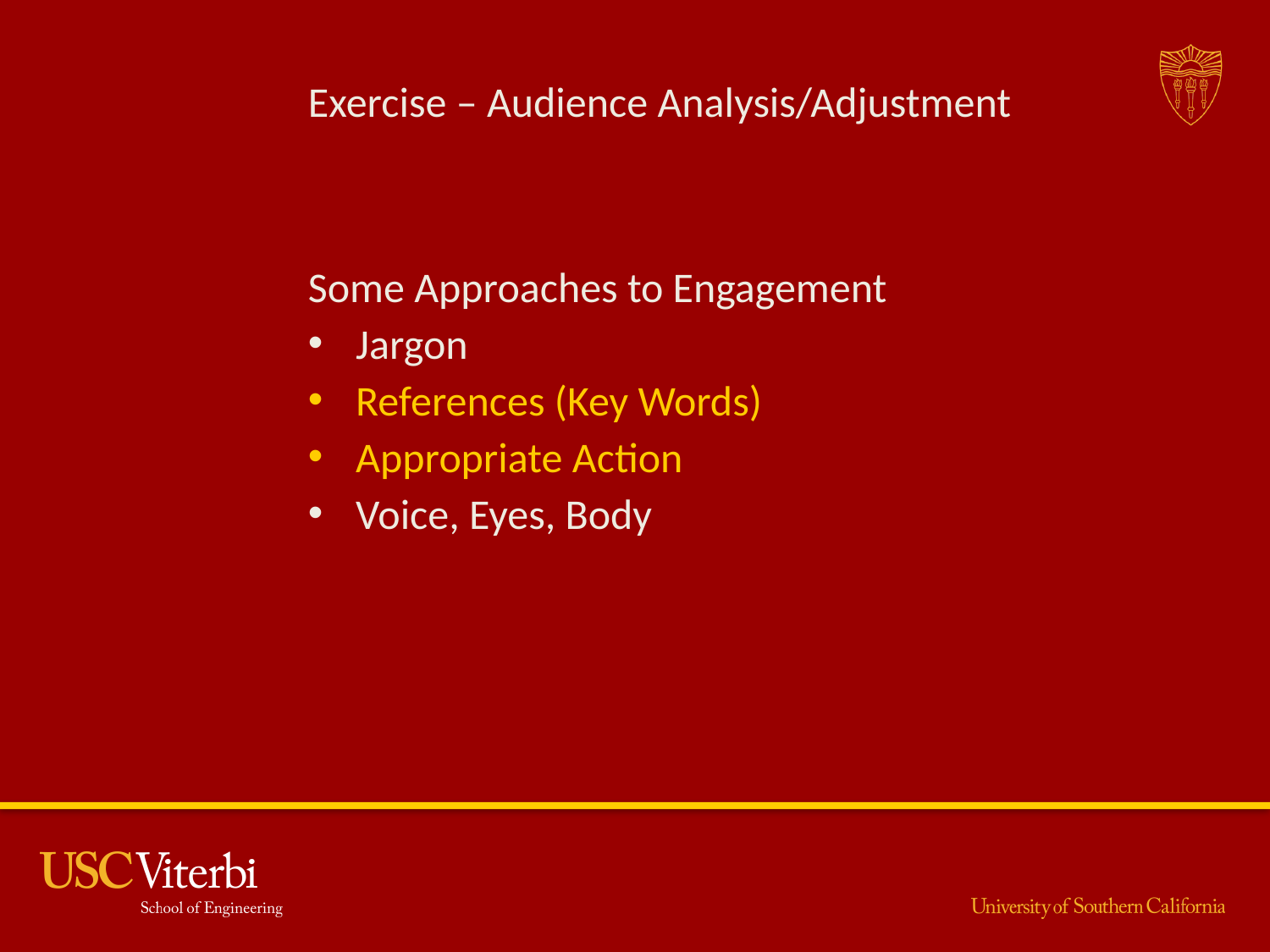

# Exercise – Audience Analysis/Adjustment
Some Approaches to Engagement
Jargon
References (Key Words)
Appropriate Action
Voice, Eyes, Body